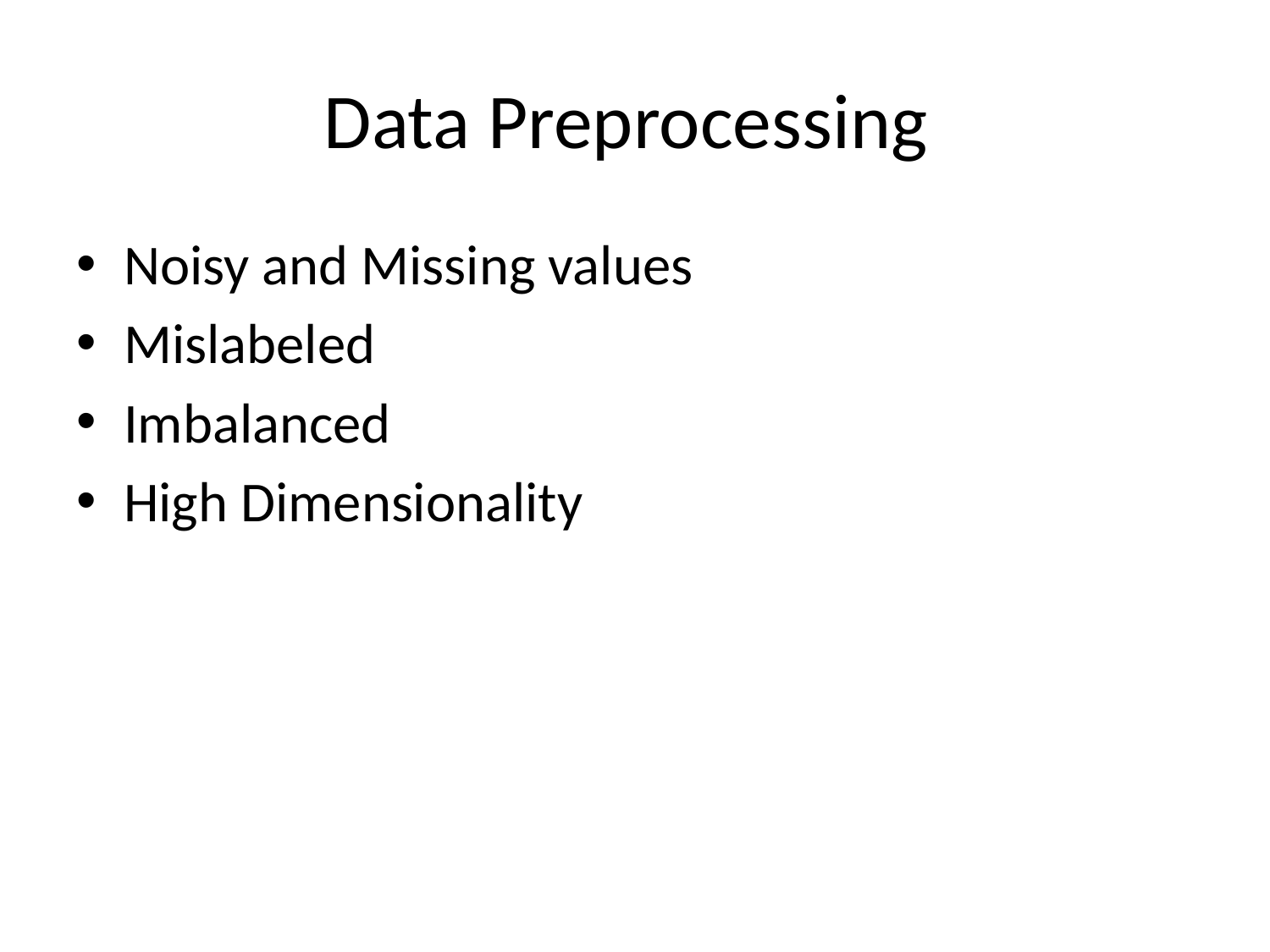

# Data Preprocessing
Noisy and Missing values
Mislabeled
Imbalanced
High Dimensionality